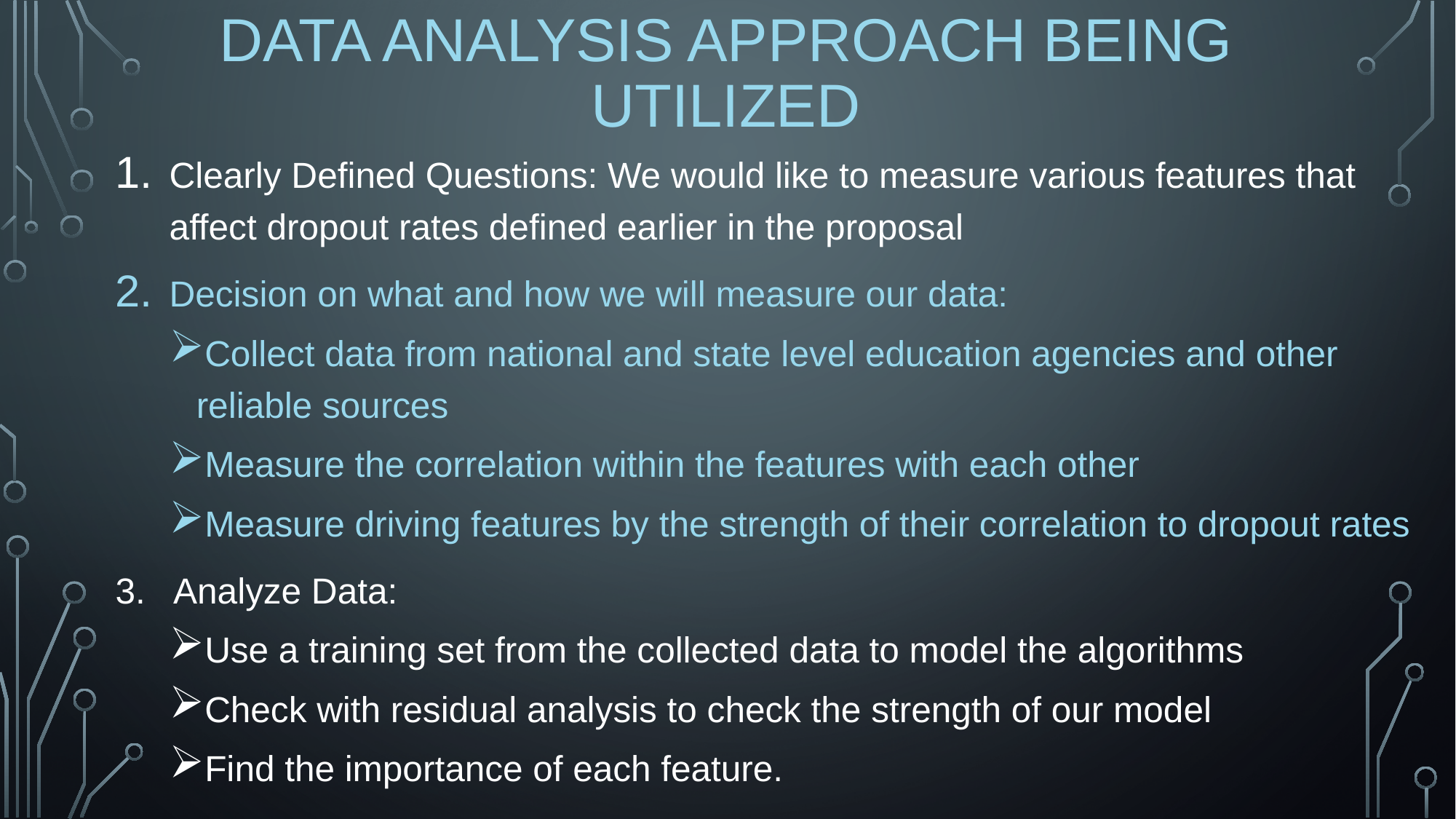

# Data Analysis Approach being utilized
Clearly Defined Questions: We would like to measure various features that affect dropout rates defined earlier in the proposal
Decision on what and how we will measure our data:
Collect data from national and state level education agencies and other reliable sources
Measure the correlation within the features with each other
Measure driving features by the strength of their correlation to dropout rates
3.   Analyze Data:
Use a training set from the collected data to model the algorithms
Check with residual analysis to check the strength of our model
Find the importance of each feature.